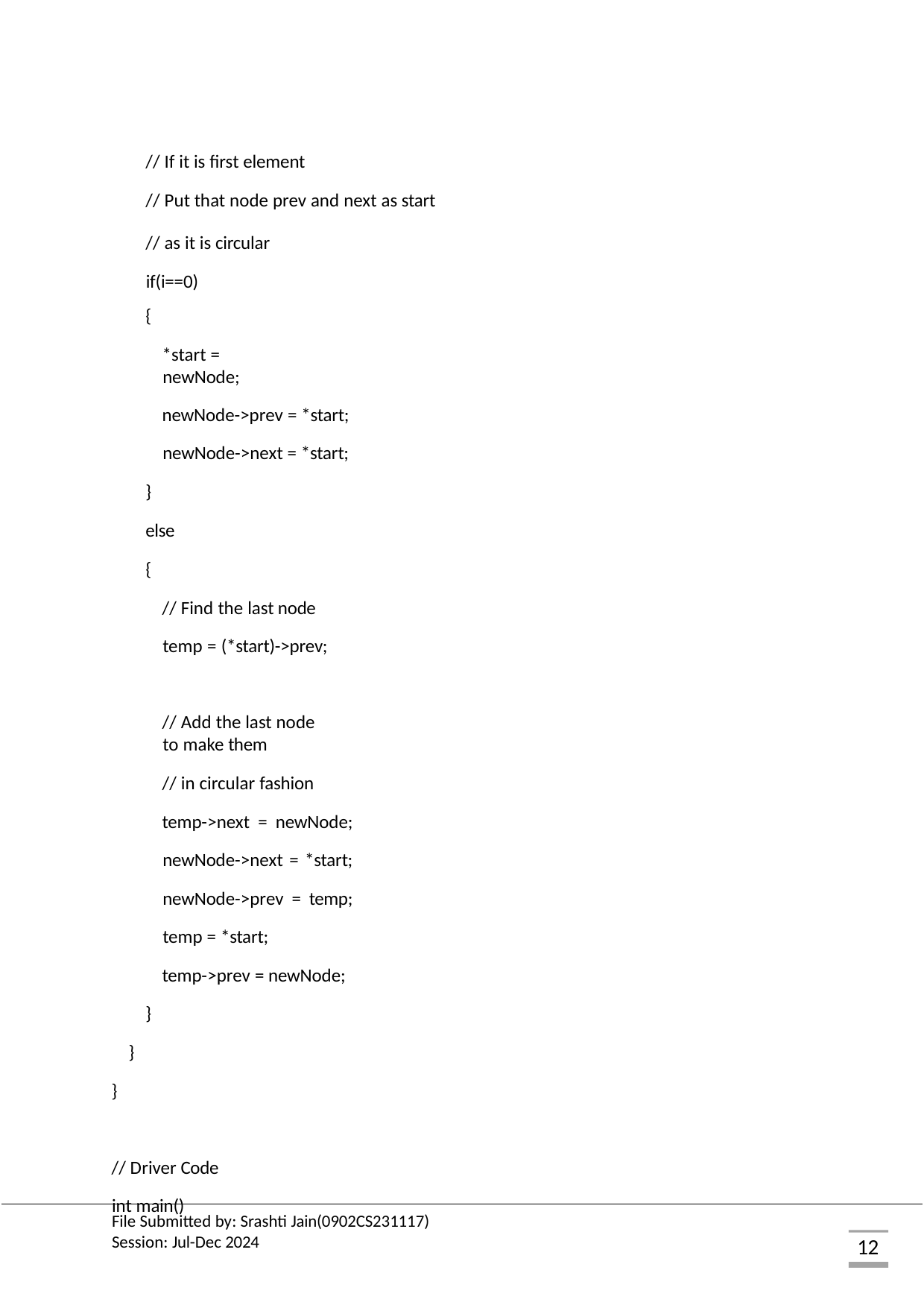

// If it is first element
// Put that node prev and next as start
// as it is circular if(i==0)
{
*start = newNode;
newNode->prev = *start; newNode->next = *start;
}
else
{
// Find the last node temp = (*start)->prev;

// Add the last node to make them
// in circular fashion
temp->next = newNode; newNode->next = *start; newNode->prev = temp; temp = *start;
temp->prev = newNode;
}
}
}

// Driver Code int main()
File Submitted by: Srashti Jain(0902CS231117) Session: Jul-Dec 2024
12